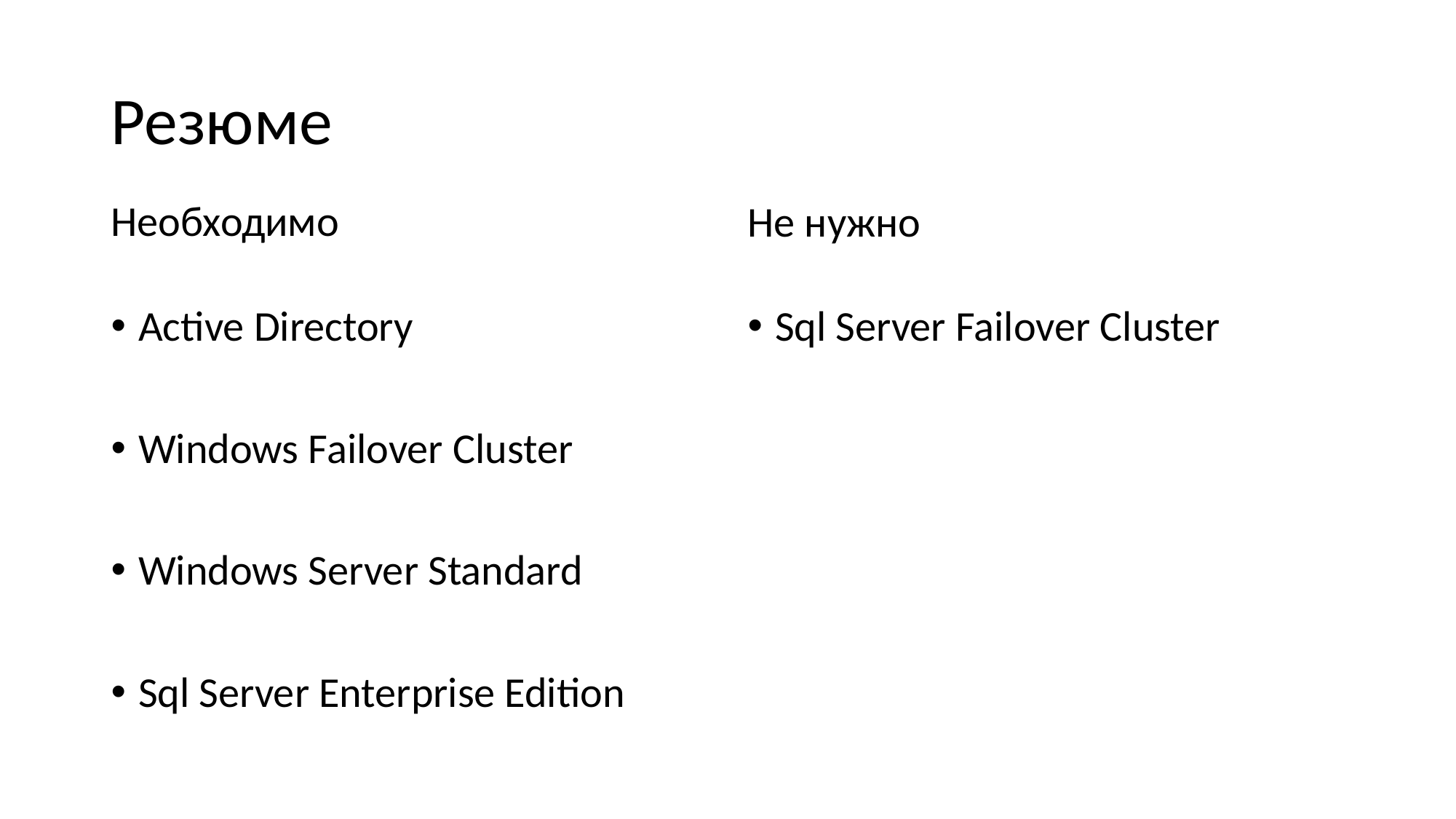

# Резюме
Необходимо
Не нужно
Active Directory

Windows Failover Cluster

Windows Server Standard

Sql Server Enterprise Edition
Sql Server Failover Cluster